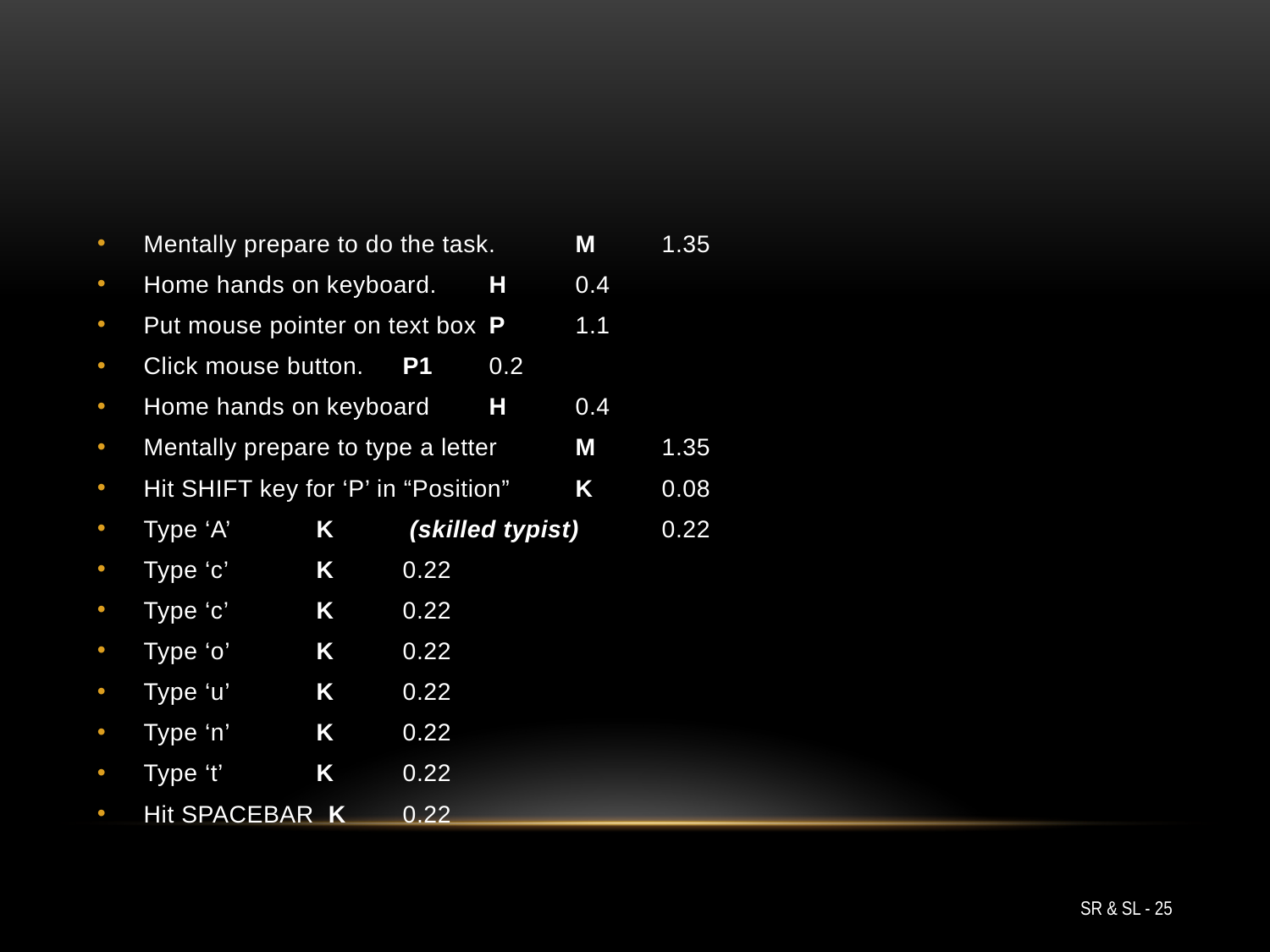

Mentally prepare to do the task.	M	1.35
Home hands on keyboard.		H	0.4
Put mouse pointer on text box	P	1.1
Click mouse button.		P1	0.2
Home hands on keyboard		H	0.4
Mentally prepare to type a letter	M	1.35
Hit SHIFT key for ‘P’ in “Position”	K	0.08
Type ‘A’	K    	 (skilled typist)	0.22
Type ‘c’ 	K			0.22
Type ‘c’ 	K			0.22
Type ‘o’ 	K			0.22
Type ‘u’ 	K			0.22
Type ‘n’ 	K			0.22
Type ‘t’ 	K			0.22
Hit SPACEBAR  K			0.22

SR & SL - 25